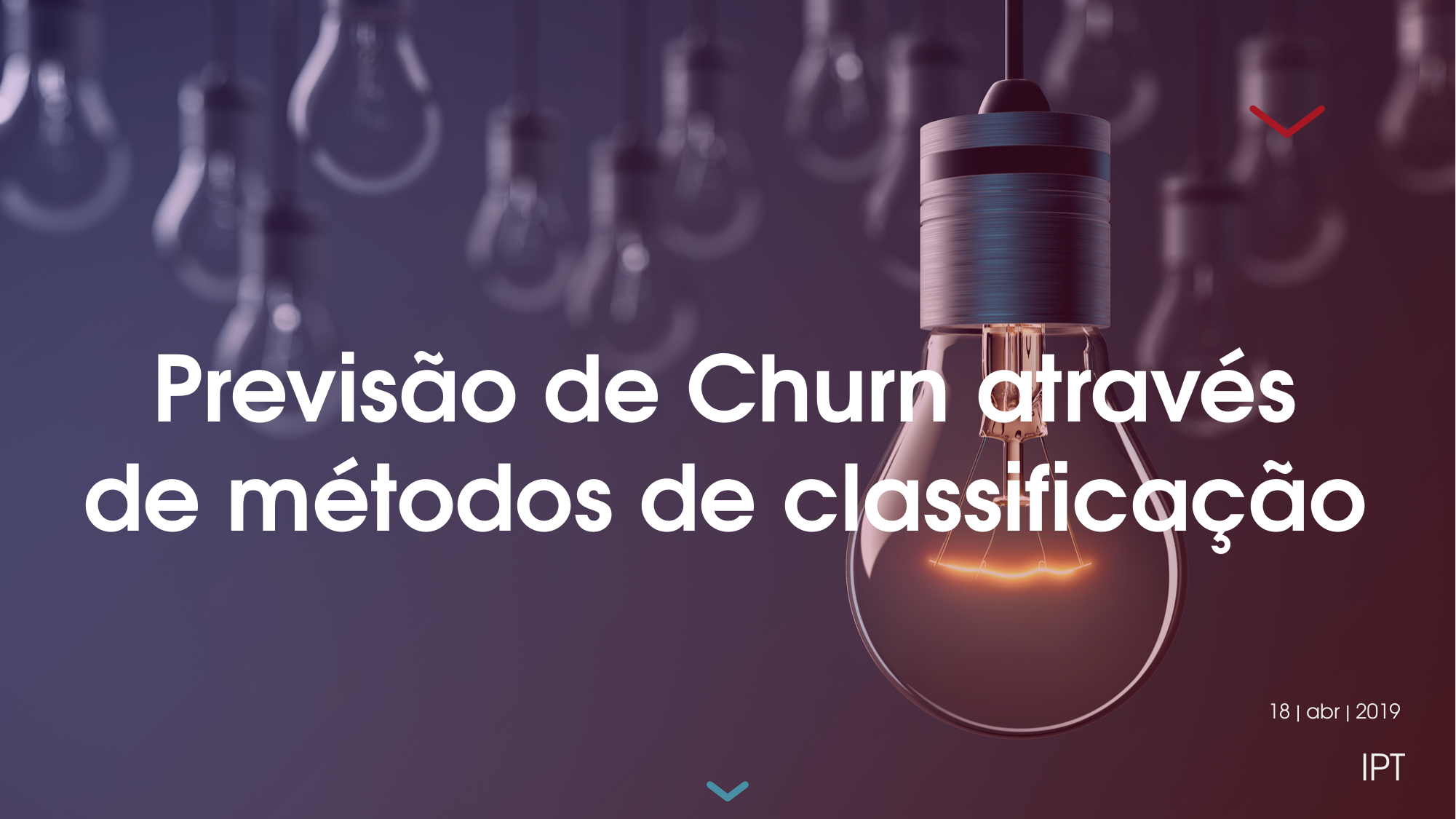

Previsão de Churn através
de métodos de classificação
18 | abr | 2019
IPT